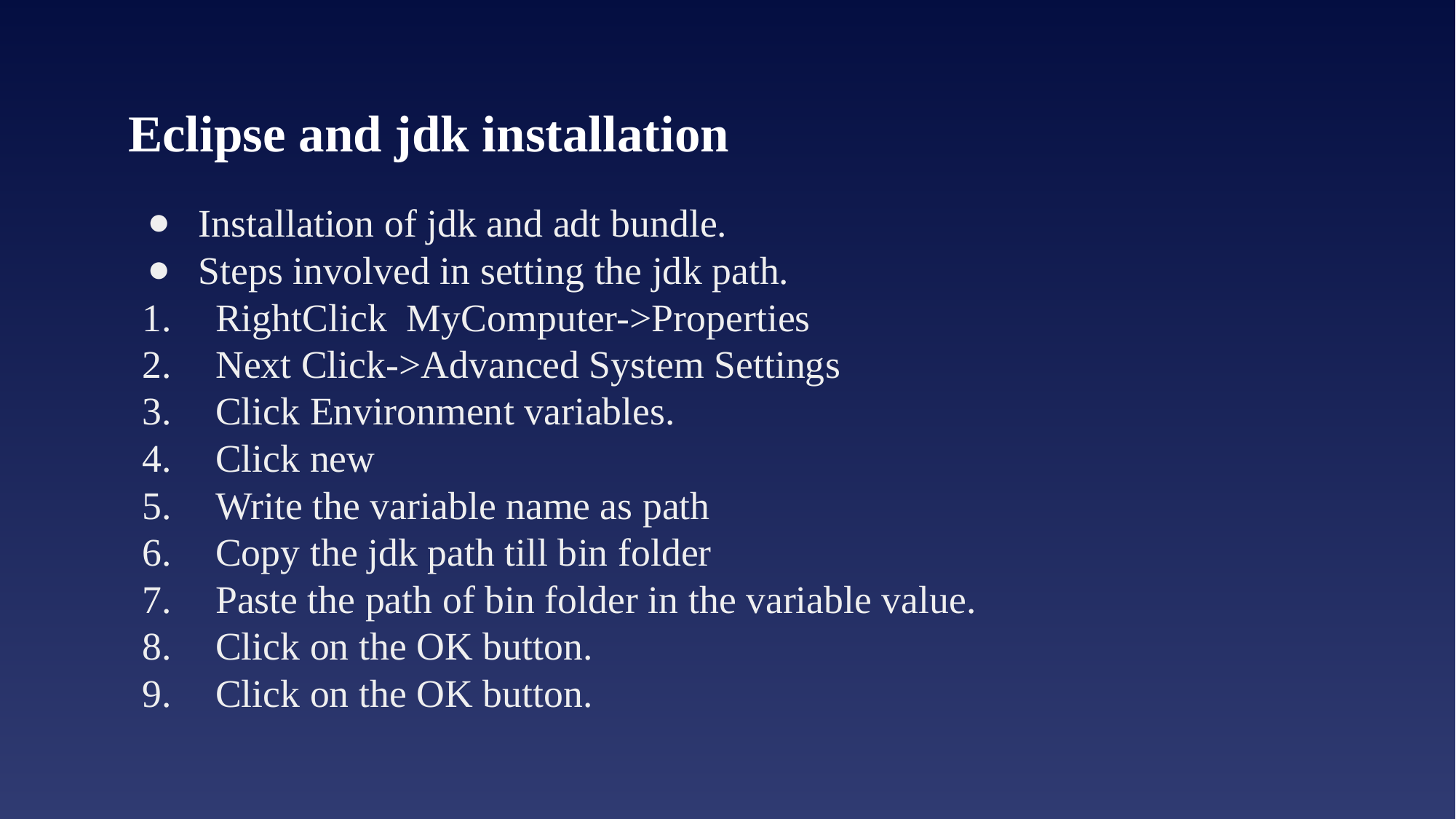

# Eclipse and jdk installation
Installation of jdk and adt bundle.
Steps involved in setting the jdk path.
RightClick  MyComputer->Properties
Next Click->Advanced System Settings
Click Environment variables.
Click new
Write the variable name as path
Copy the jdk path till bin folder
Paste the path of bin folder in the variable value.
Click on the OK button.
Click on the OK button.